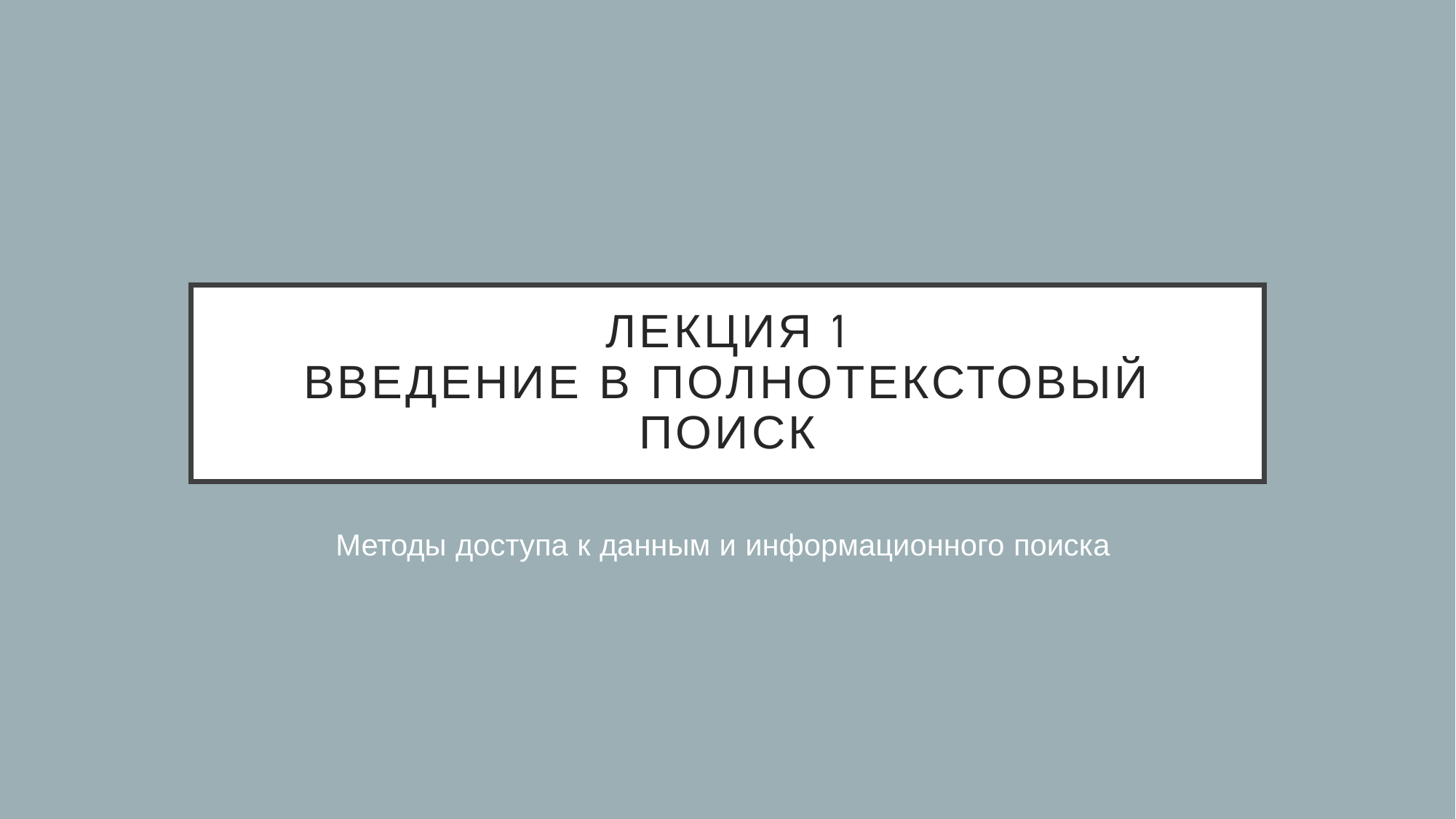

# Лекция 1 Введение в полнотекстовый поиск
Методы доступа к данным и информационного поиска